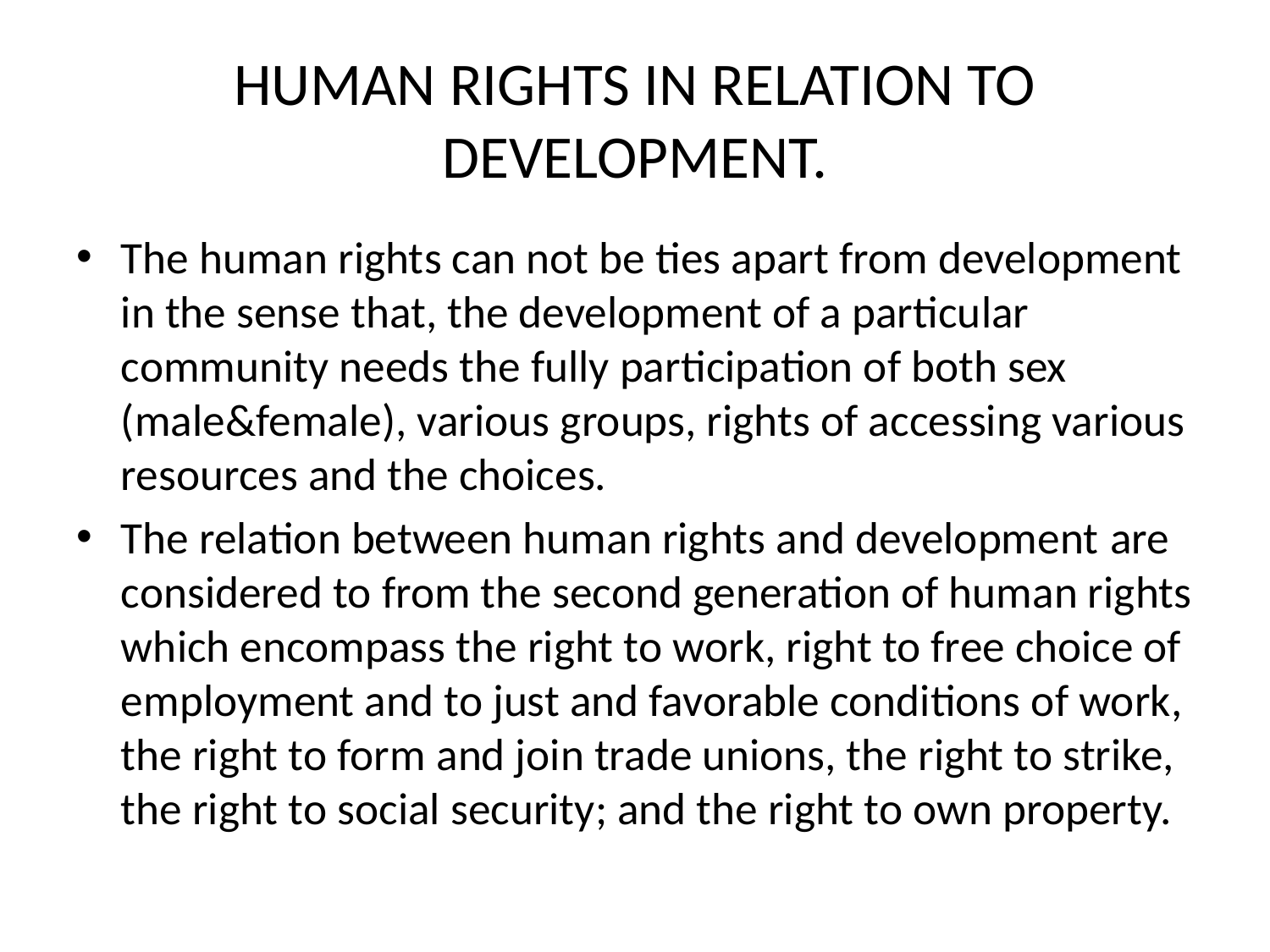

# HUMAN RIGHTS IN RELATION TO DEVELOPMENT.
The human rights can not be ties apart from development in the sense that, the development of a particular community needs the fully participation of both sex (male&female), various groups, rights of accessing various resources and the choices.
The relation between human rights and development are considered to from the second generation of human rights which encompass the right to work, right to free choice of employment and to just and favorable conditions of work, the right to form and join trade unions, the right to strike, the right to social security; and the right to own property.